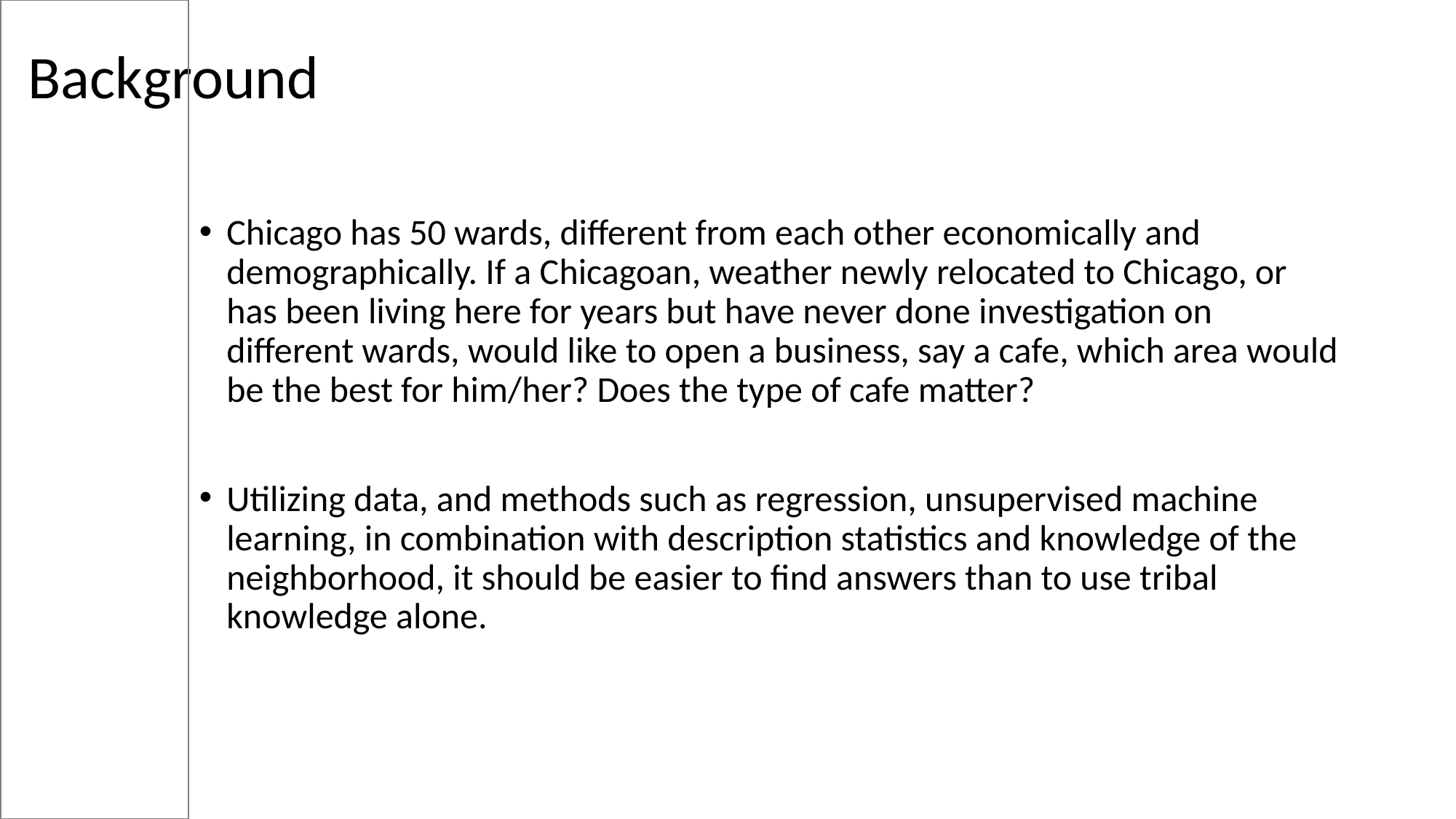

# Background
Chicago has 50 wards, different from each other economically and demographically. If a Chicagoan, weather newly relocated to Chicago, or has been living here for years but have never done investigation on different wards, would like to open a business, say a cafe, which area would be the best for him/her? Does the type of cafe matter?

Utilizing data, and methods such as regression, unsupervised machine learning, in combination with description statistics and knowledge of the neighborhood, it should be easier to find answers than to use tribal knowledge alone.